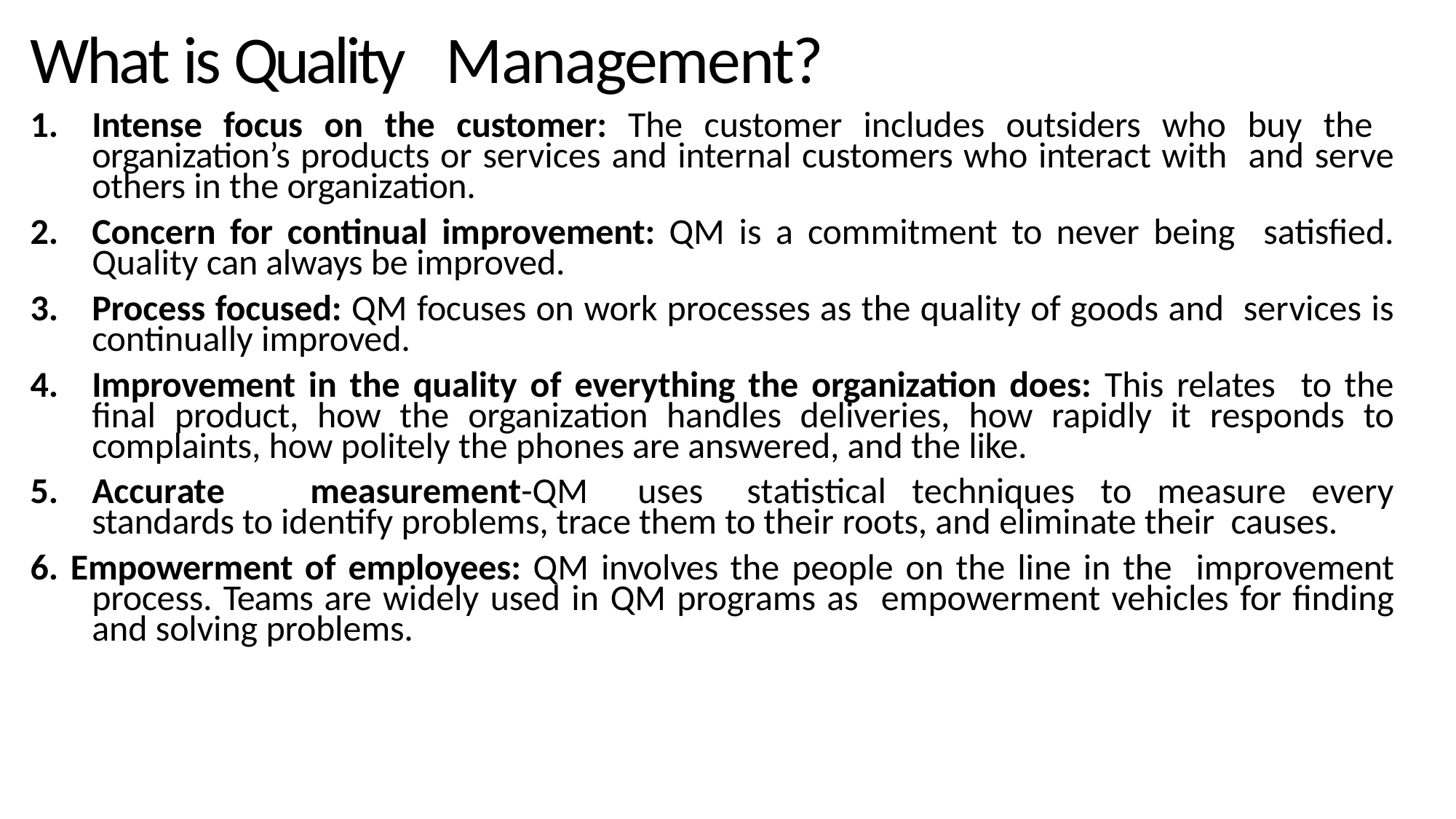

# What is Quality          Management?
Intense focus on the customer: The customer includes outsiders who buy the  organization’s products or services and internal customers who interact with  and serve others in the organization.
Concern for continual improvement: QM is a commitment to never being  satisfied. Quality can always be improved.
Process focused: QM focuses on work processes as the quality of goods and  services is continually improved.
Improvement in the quality of everything the organization does: This relates  to the final product, how the organization handles deliveries, how rapidly it responds to complaints, how politely the phones are answered, and the like.
Accurate	measurement-QM	uses	statistical techniques to measure every standards to identify problems, trace them to their roots, and eliminate their  causes.
6. Empowerment of employees: QM involves the people on the line in the  improvement process. Teams are widely used in QM programs as  empowerment vehicles for finding and solving problems.